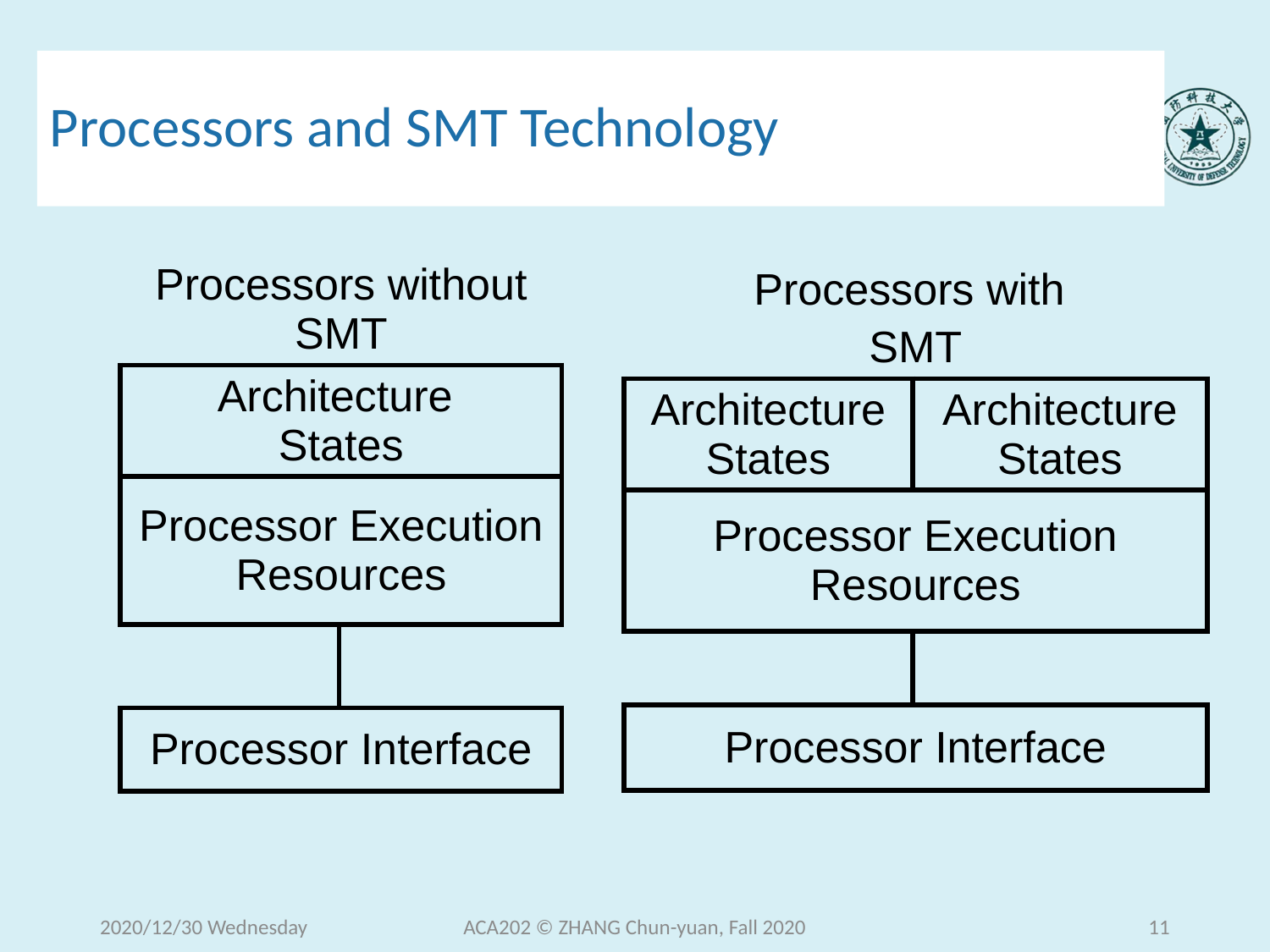

# Processors and SMT Technology
| Processors without SMT |  |
| --- | --- |
| Architecture States |  |
| Processor Execution Resources |  |
|  |  |
| Processor Interface |  |
| Processors with SMT |  |
| --- | --- |
| Architecture States | Architecture States |
| Processor Execution Resources |  |
|  |  |
| Processor Interface |  |
2020/12/30 Wednesday
ACA202 © ZHANG Chun-yuan, Fall 2020
11